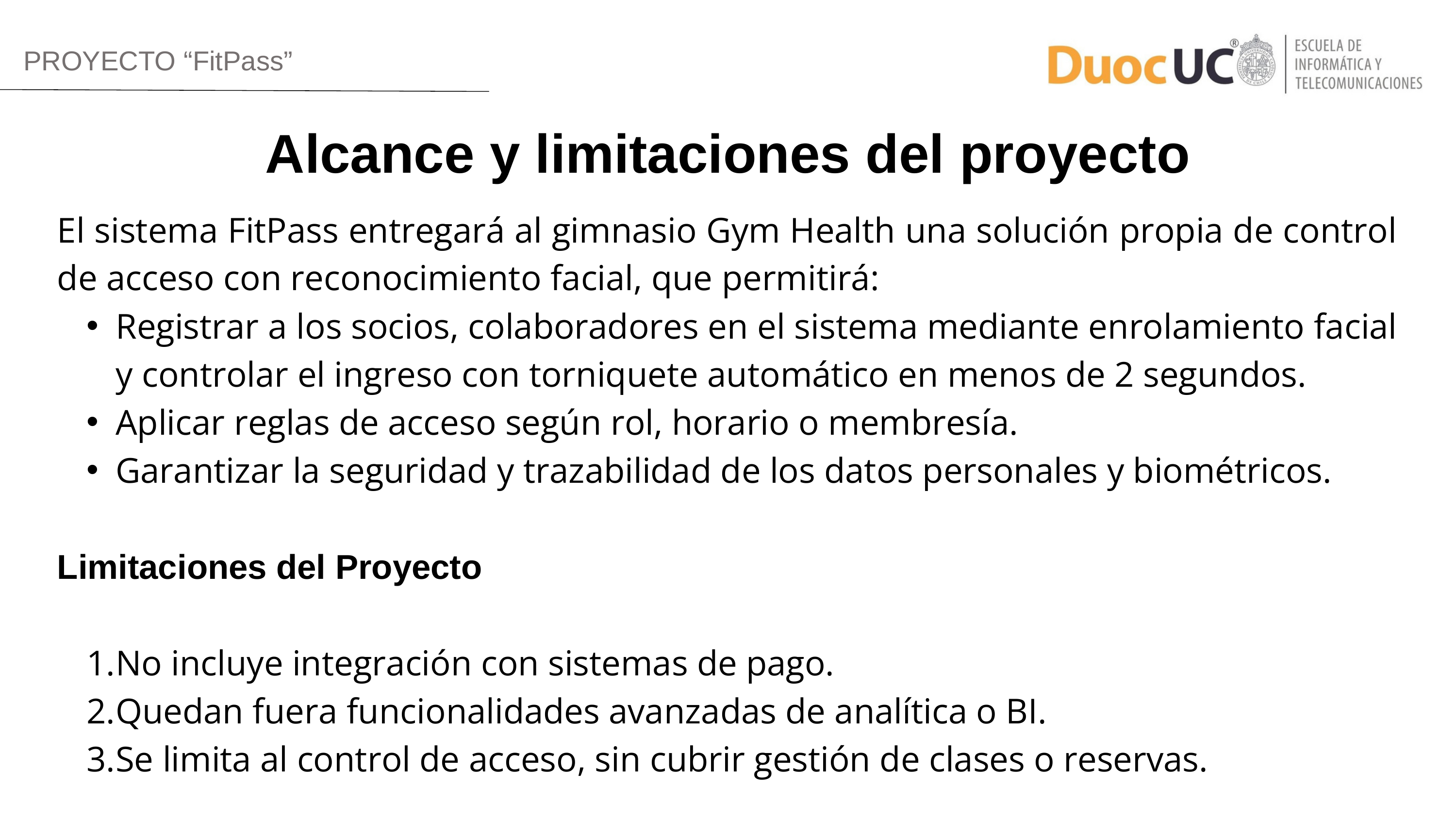

PROYECTO “FitPass”

Alcance y limitaciones del proyecto
El sistema FitPass entregará al gimnasio Gym Health una solución propia de control de acceso con reconocimiento facial, que permitirá:
Registrar a los socios, colaboradores en el sistema mediante enrolamiento facial y controlar el ingreso con torniquete automático en menos de 2 segundos.
Aplicar reglas de acceso según rol, horario o membresía.
Garantizar la seguridad y trazabilidad de los datos personales y biométricos.

Limitaciones del Proyecto

No incluye integración con sistemas de pago.
Quedan fuera funcionalidades avanzadas de analítica o BI.
Se limita al control de acceso, sin cubrir gestión de clases o reservas.